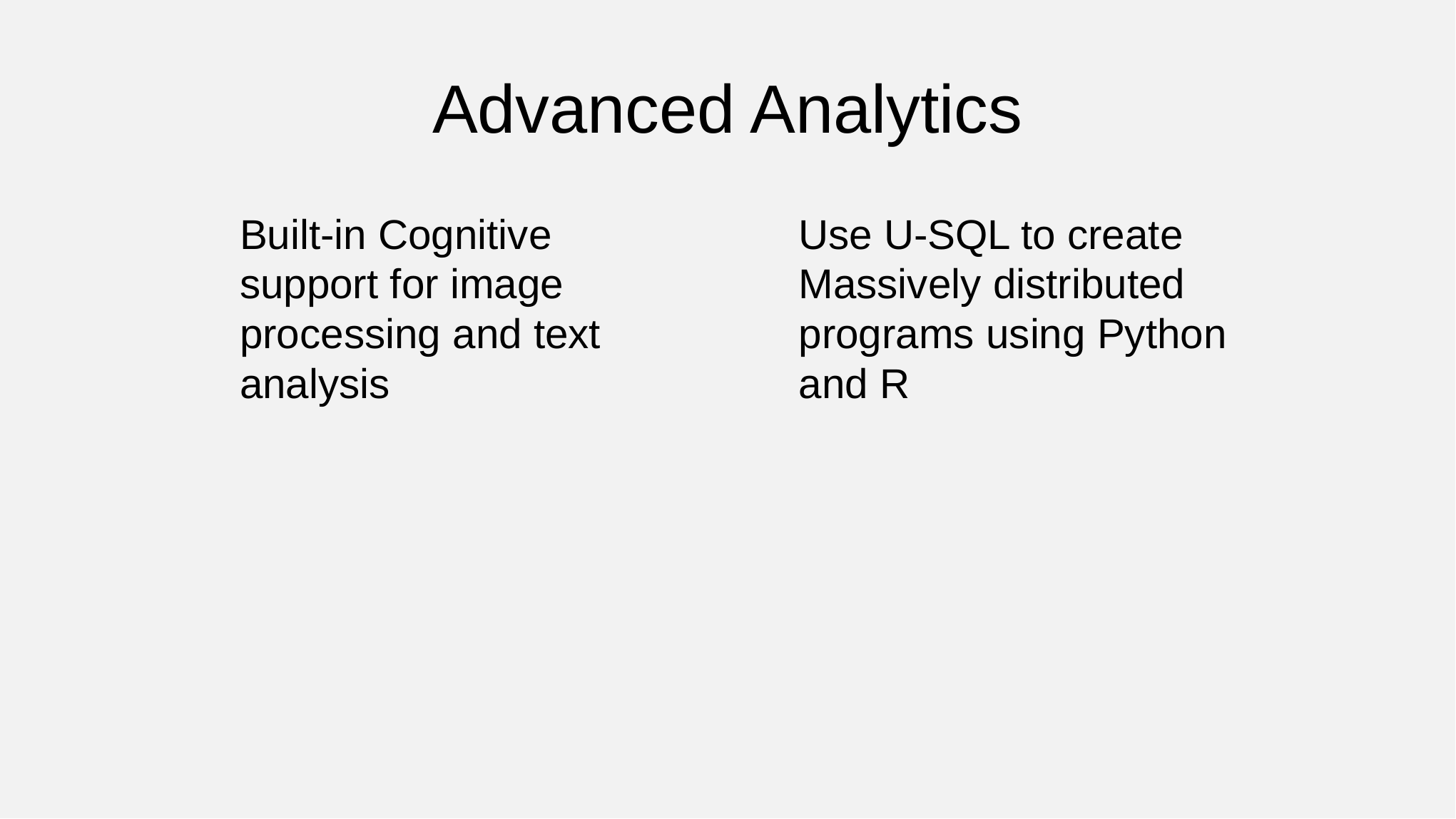

# Advanced Analytics
Built-in Cognitive support for image processing and text analysis

Use U-SQL to create Massively distributed programs using Python and R